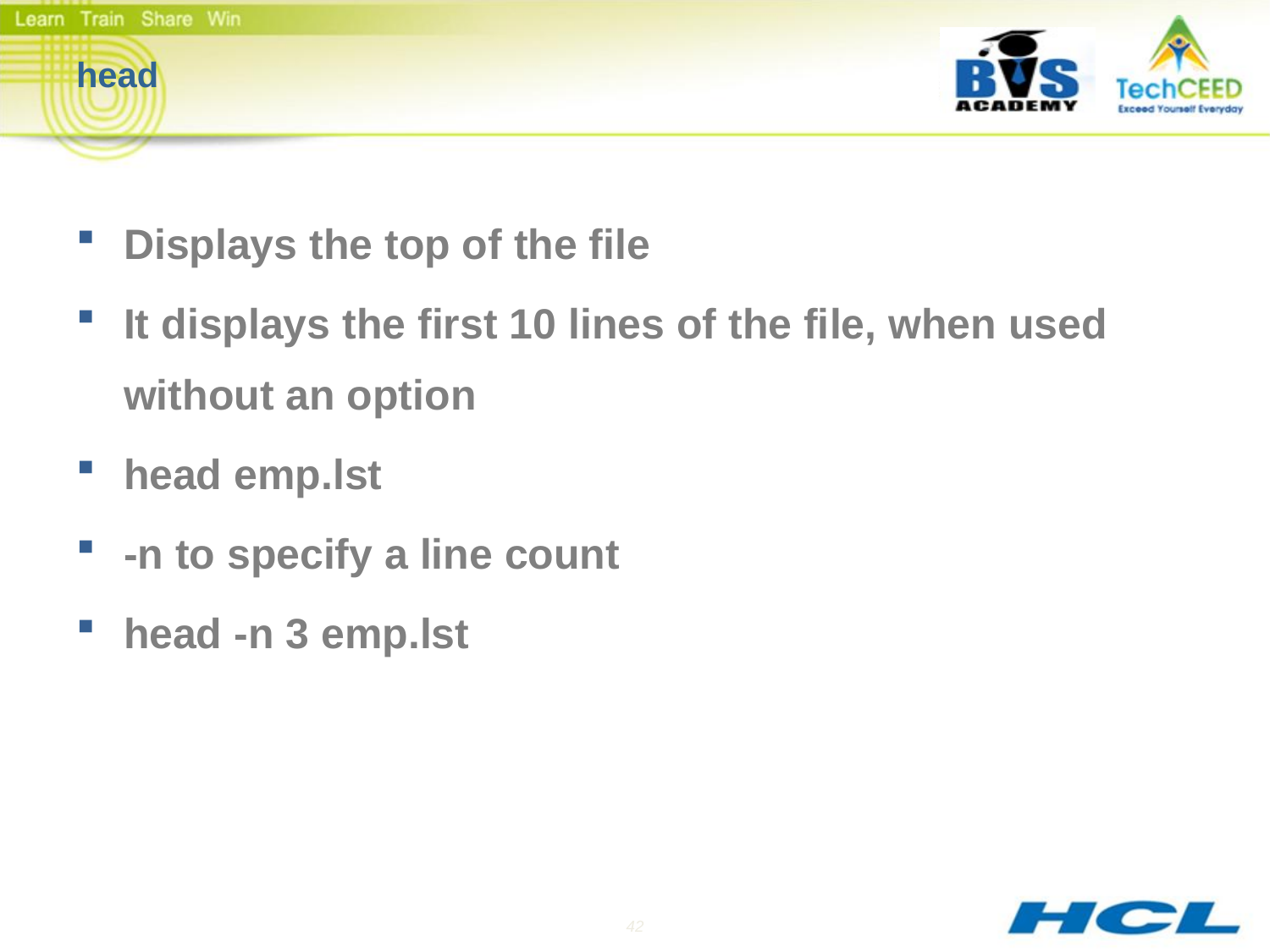

# head
Displays the top of the file
It displays the first 10 lines of the file, when used without an option
head emp.lst
-n to specify a line count
head -n 3 emp.lst
42